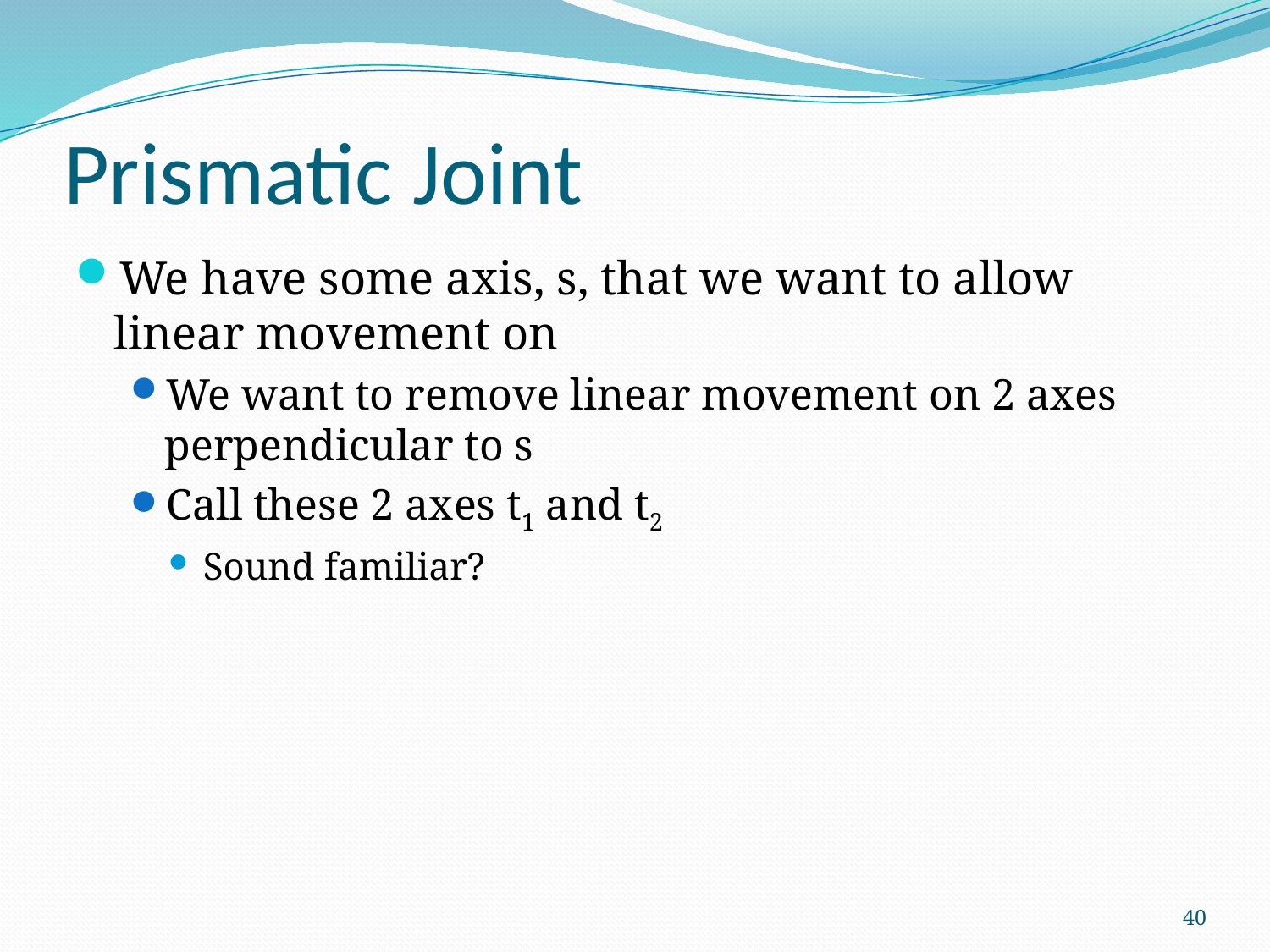

# Prismatic Joint
We have some axis, s, that we want to allow linear movement on
We want to remove linear movement on 2 axes perpendicular to s
Call these 2 axes t1 and t2
Sound familiar?

40